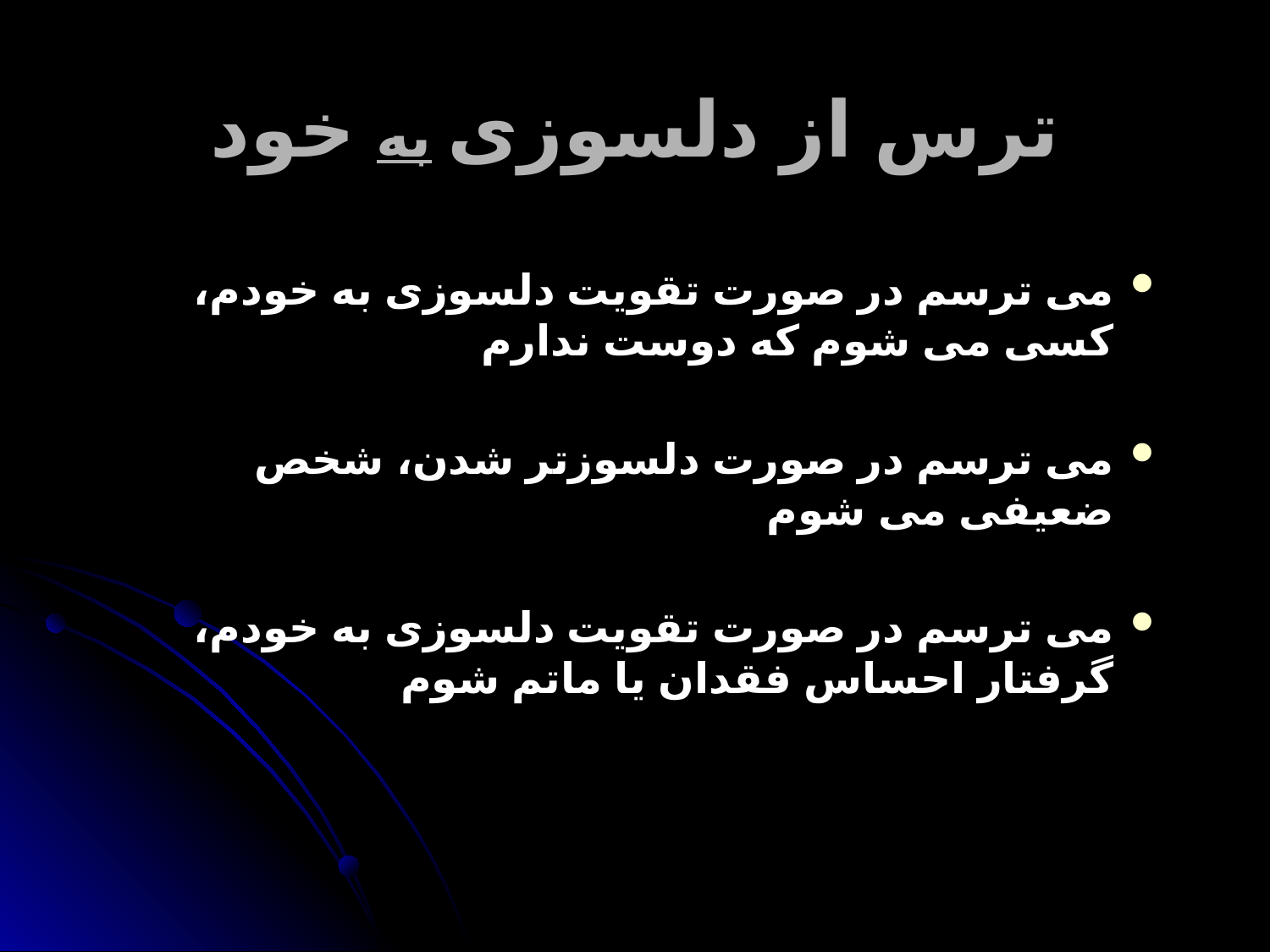

# ترس از دلسوزی به خود
می ترسم در صورت تقویت دلسوزی به خودم، کسی می شوم که دوست ندارم

می ترسم در صورت دلسوزتر شدن، شخص ضعیفی می شوم

می ترسم در صورت تقویت دلسوزی به خودم، گرفتار احساس فقدان یا ماتم شوم